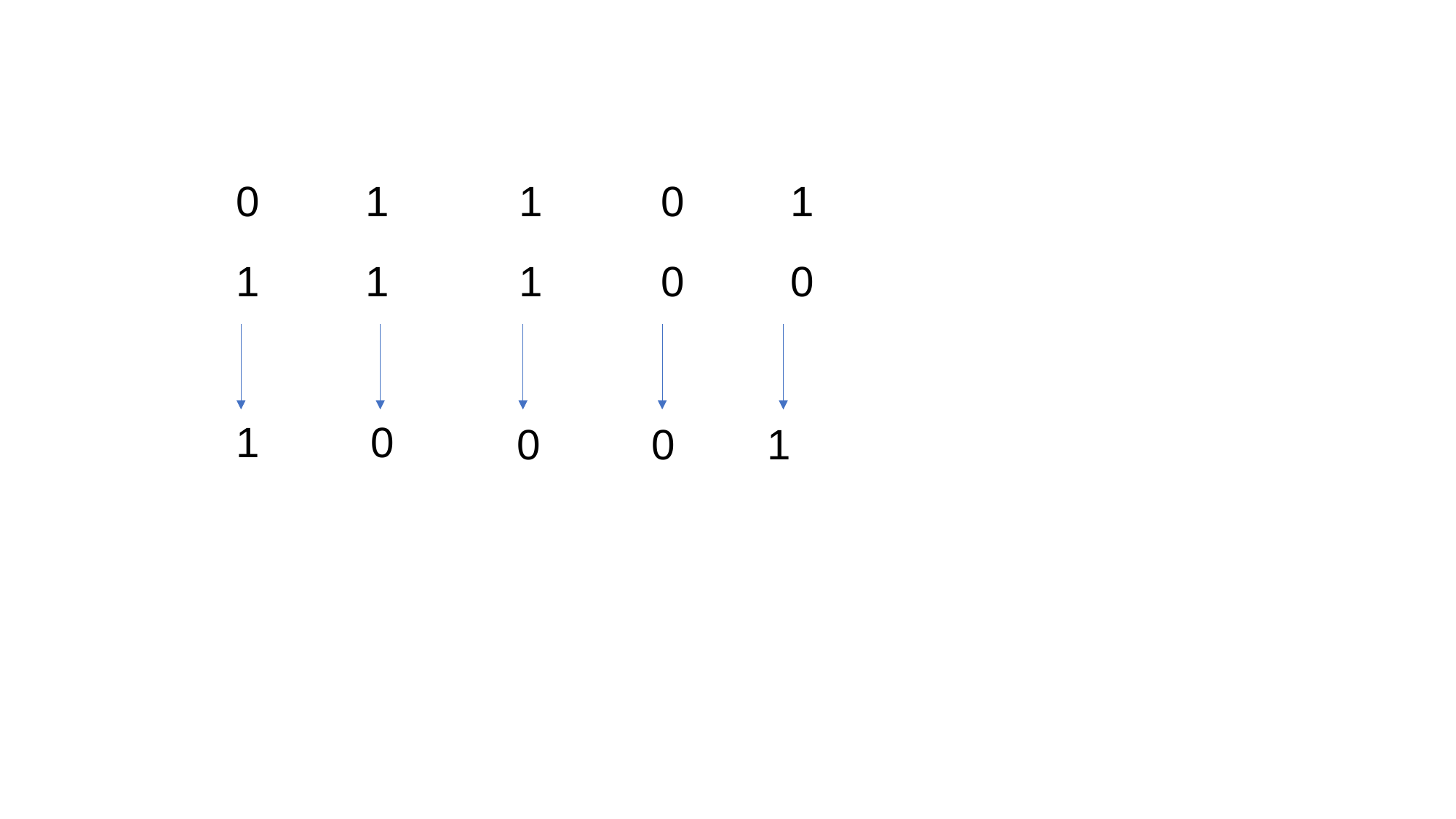

0         1           1          0         1
1         1           1          0         0
1
0
0
0
1